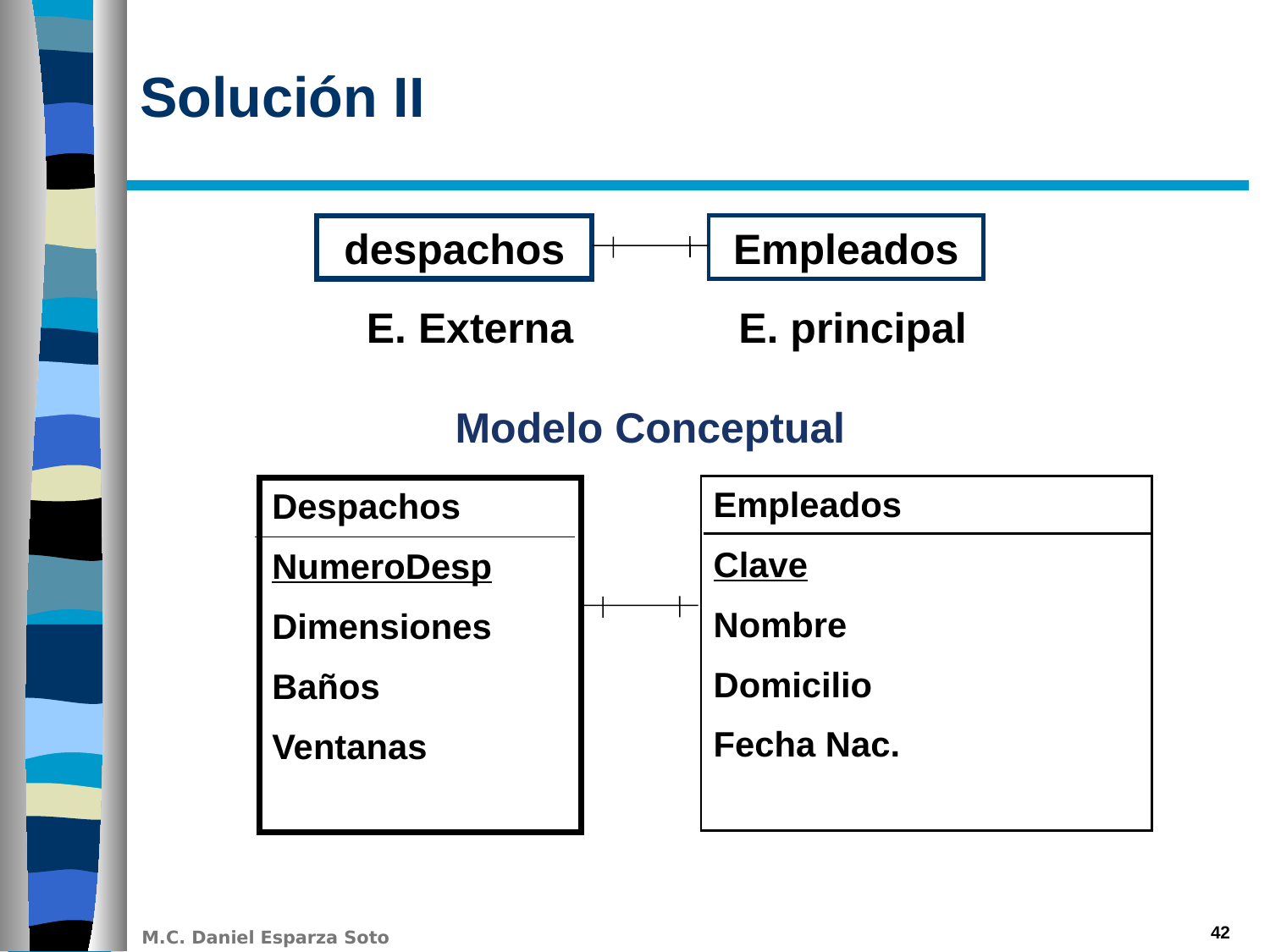

# Solución II
despachos
Empleados

E. Externa              E. principal
Modelo Conceptual
Empleados
Clave
Nombre
Domicilio
Fecha Nac.

Despachos
NumeroDesp
Dimensiones
Baños
Ventanas

42